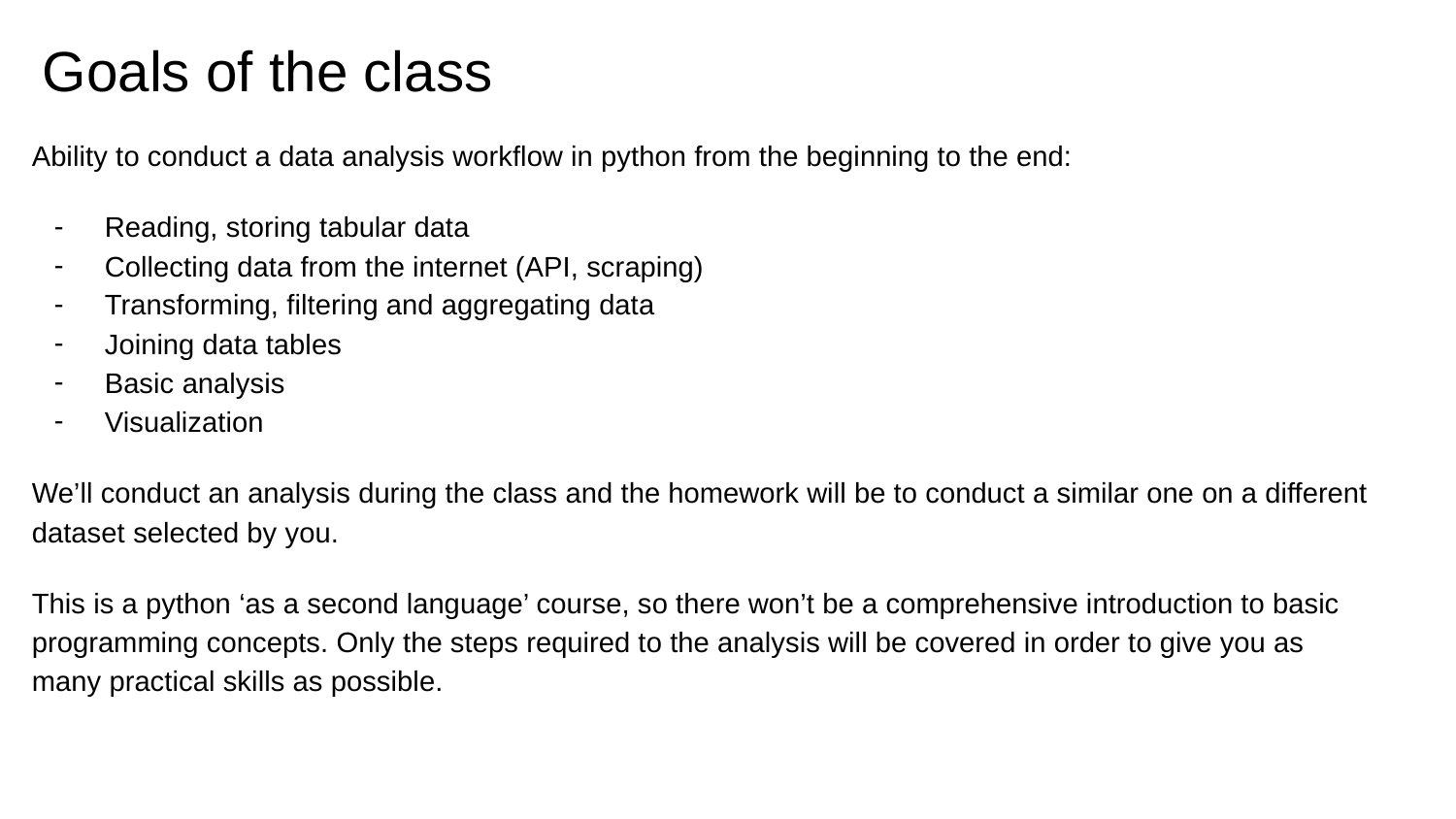

# Goals of the class
Ability to conduct a data analysis workflow in python from the beginning to the end:
Reading, storing tabular data
Collecting data from the internet (API, scraping)
Transforming, filtering and aggregating data
Joining data tables
Basic analysis
Visualization
We’ll conduct an analysis during the class and the homework will be to conduct a similar one on a different dataset selected by you.
This is a python ‘as a second language’ course, so there won’t be a comprehensive introduction to basic programming concepts. Only the steps required to the analysis will be covered in order to give you as many practical skills as possible.